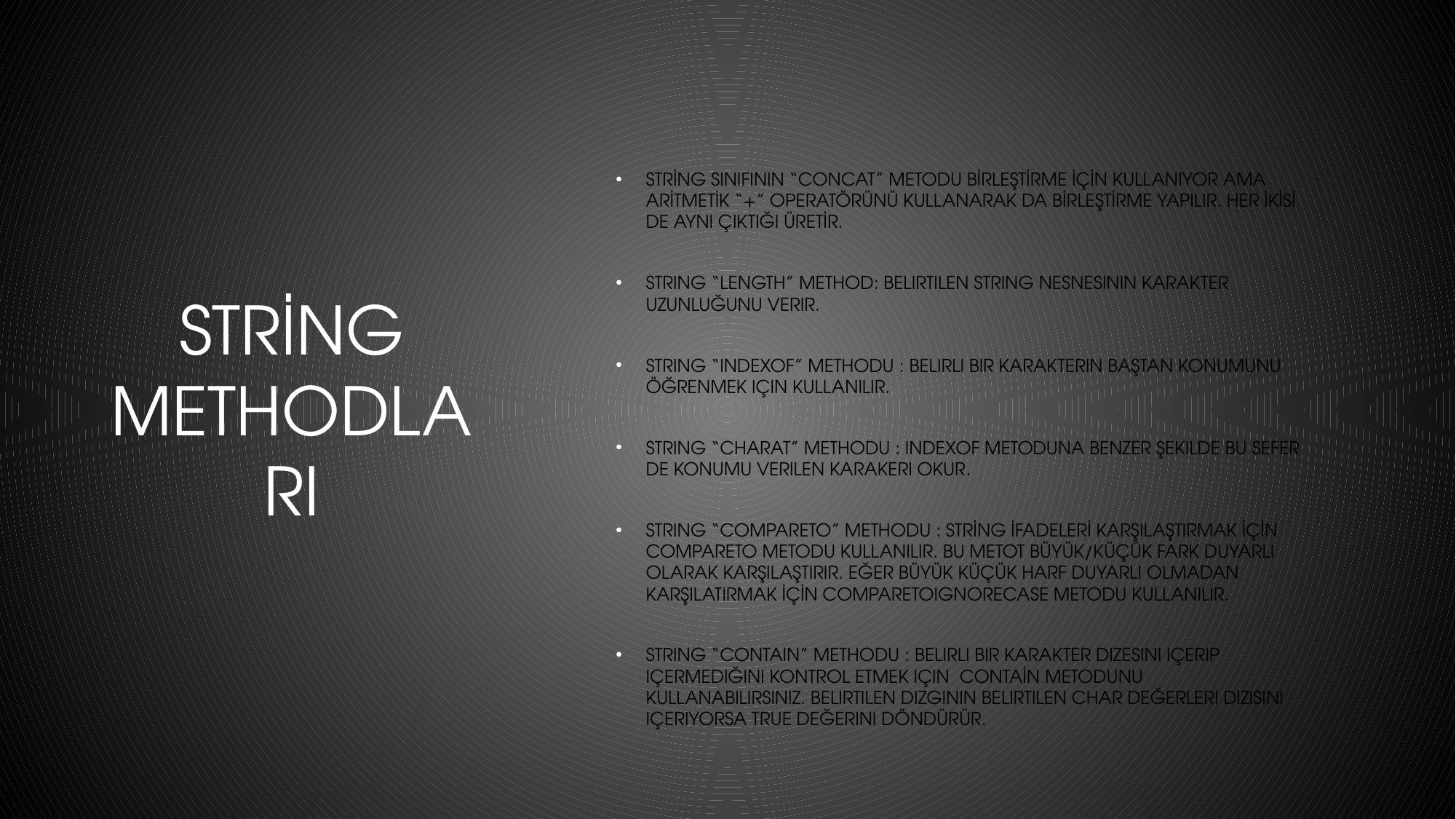

String sınıfının “concat” metodu birleştirme için kullanıyor ama aritmetik “+” operatörünü kullanarak da birleştirme yapılır. Her ikisi de aynı çıktığı üretir.

String “Length” Method: Belirtilen String nesnesinin karakter uzunluğunu verir.

String “indexOf” Methodu : Belirli bir karakterin baştan konumunu öğrenmek için kullanılır.

String “charAt” Methodu : indexOf metoduna benzer şekilde bu sefer de konumu verilen karakeri okur.

String “CompareTo” Methodu : String ifadeleri karşılaştırmak için compareTo metodu kullanılır. Bu metot büyük/küçük fark duyarlı olarak karşılaştırır. Eğer büyük küçük harf duyarlı olmadan karşılatırmak için compareToIgnoreCase metodu kullanılır.

String “Contain” Methodu : Belirli bir karakter dizesini içerip içermediğini kontrol etmek için  contain metodunu kullanabilirsiniz. Belirtilen dizginin belirtilen char değerleri dizisini içeriyorsa true değerini döndürür.

# String Methodları